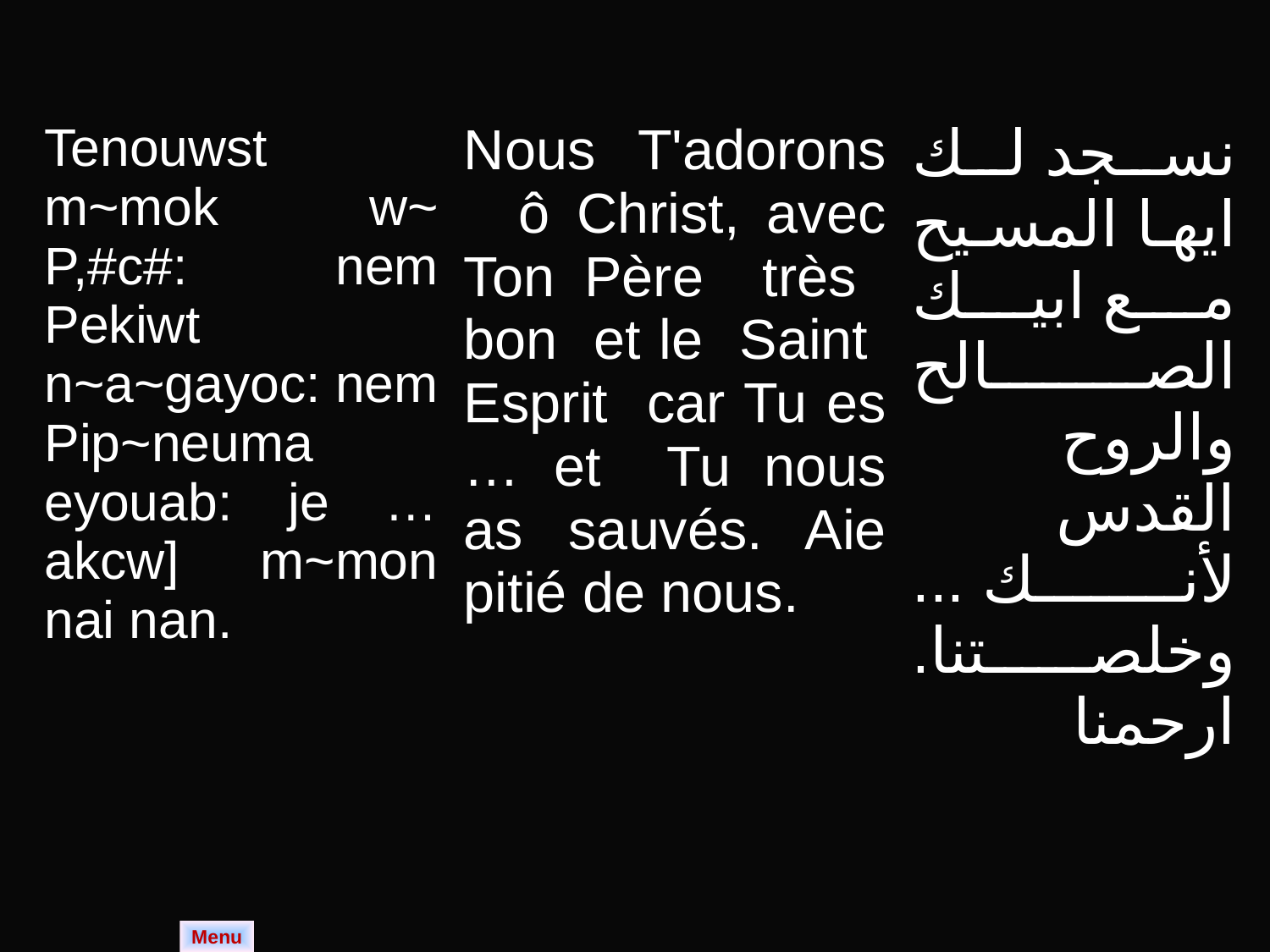

| Tenouwst m~mok w~ P,#c#: nem Pekiwt n~a~gayoc: nem Pip~neuma eyouab: je … akcw] m~mon nai nan. | Nous T'adorons ô Christ, avec Ton Père très bon et le Saint Esprit car Tu es … et Tu nous as sauvés. Aie pitié de nous. | نسجد لك ايها المسيح مع ابيك الصالح والروح القدس لأنك ... وخلصتنا. ارحمنا |
| --- | --- | --- |
Menu